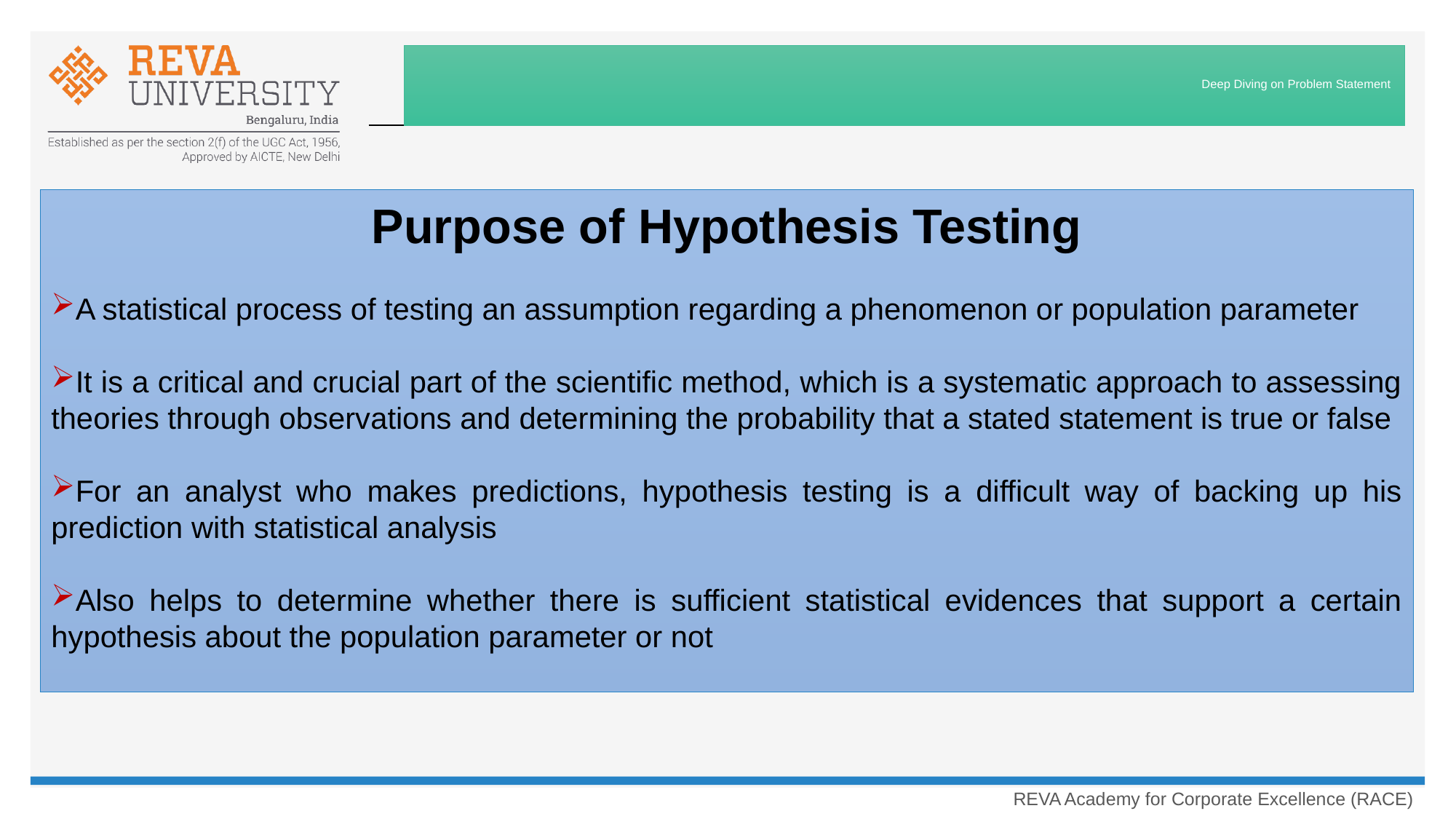

# Deep Diving on Problem Statement
Purpose of Hypothesis Testing

A statistical process of testing an assumption regarding a phenomenon or population parameter

It is a critical and crucial part of the scientific method, which is a systematic approach to assessing theories through observations and determining the probability that a stated statement is true or false

For an analyst who makes predictions, hypothesis testing is a difficult way of backing up his prediction with statistical analysis

Also helps to determine whether there is sufficient statistical evidences that support a certain hypothesis about the population parameter or not